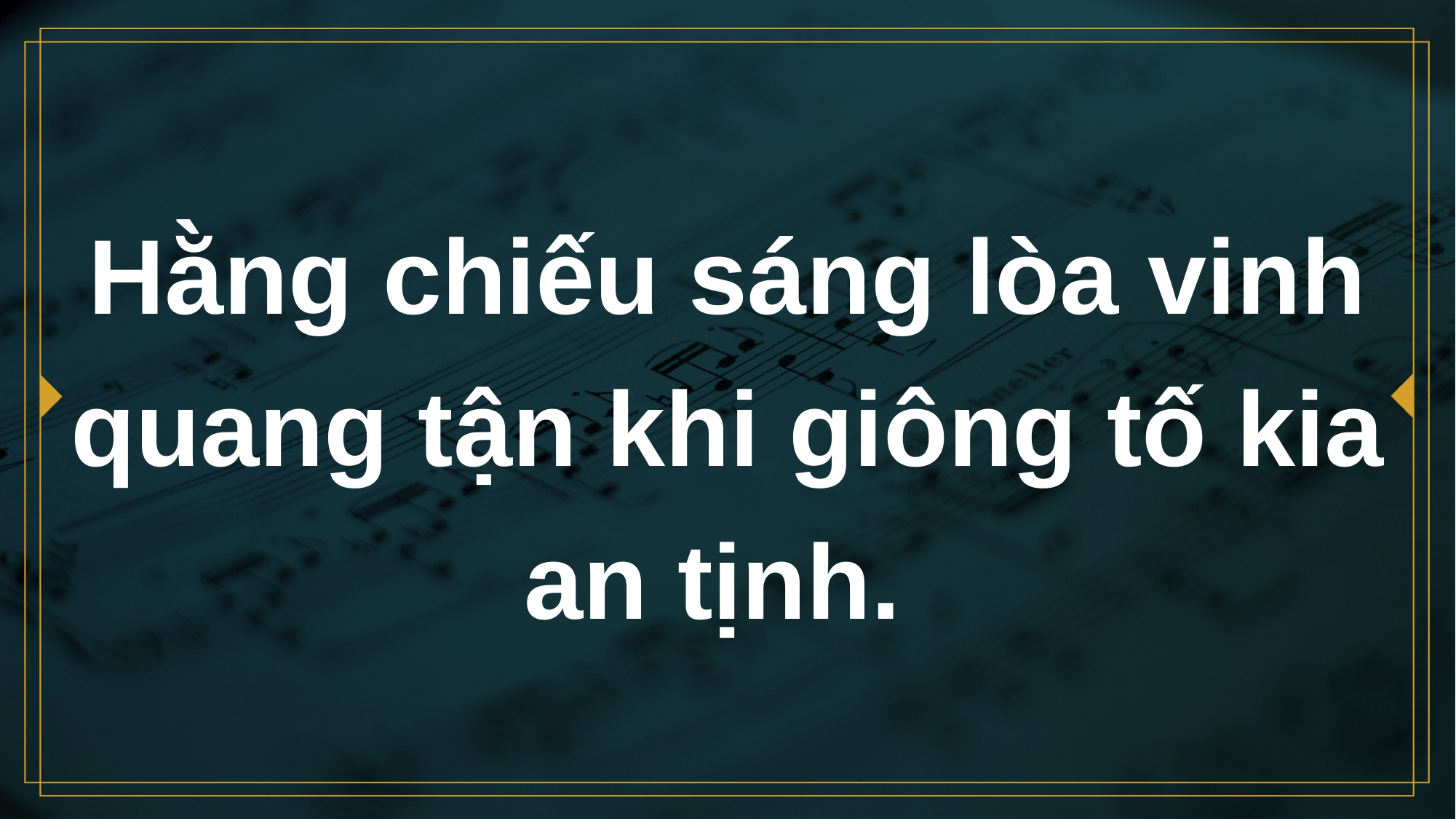

# Hằng chiếu sáng lòa vinh quang tận khi giông tố kia an tịnh.